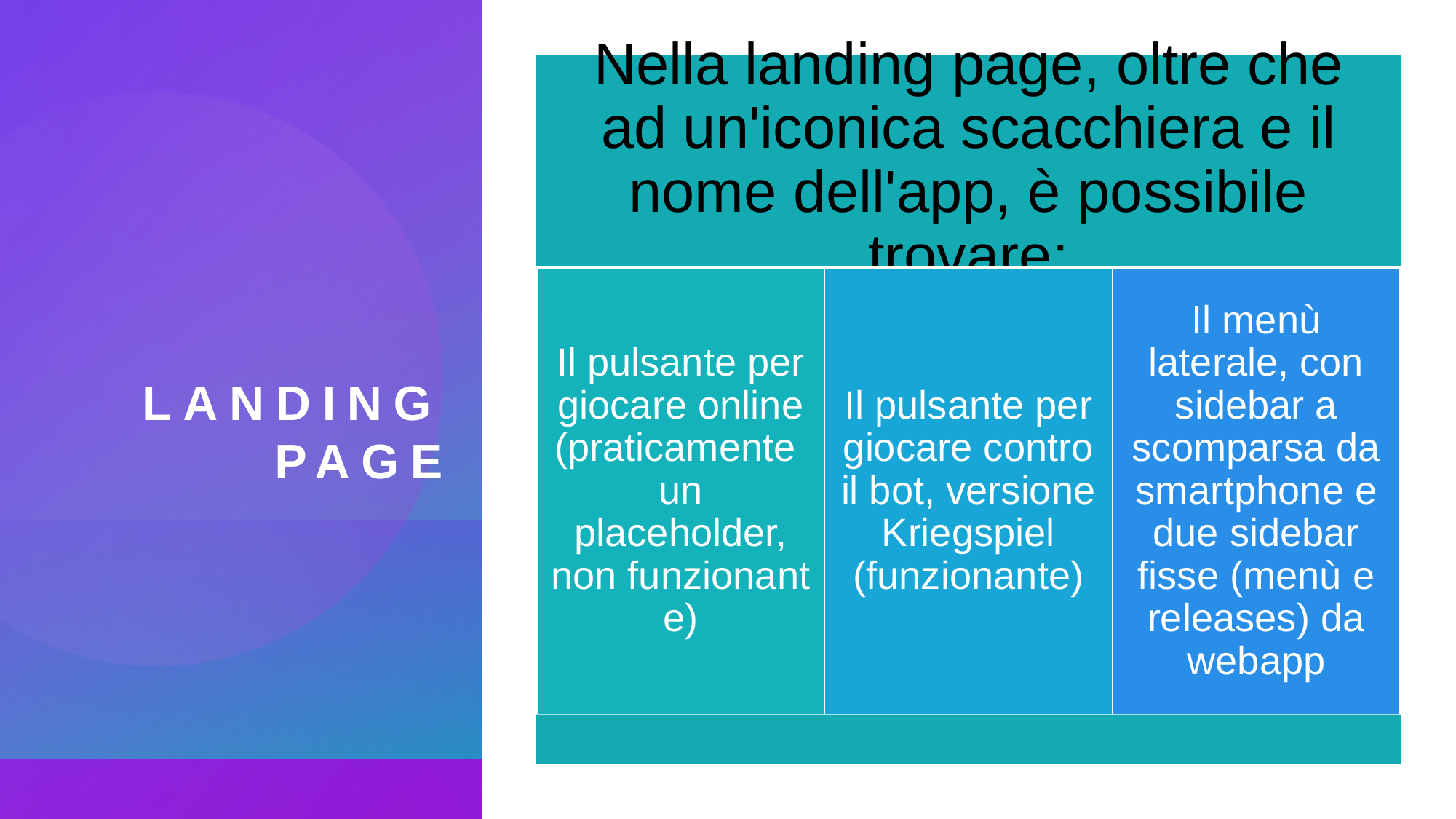

Nella landing page, oltre che ad un'iconica scacchiera e il nome dell'app, è possibile trovare:
Il pulsante per giocare online (praticamente un placeholder, non funzionante)
Il pulsante per giocare contro il bot, versione Kriegspiel (funzionante)
Il menù laterale, con sidebar a scomparsa da smartphone e due sidebar fisse (menù e releases) da webapp
# Landing page